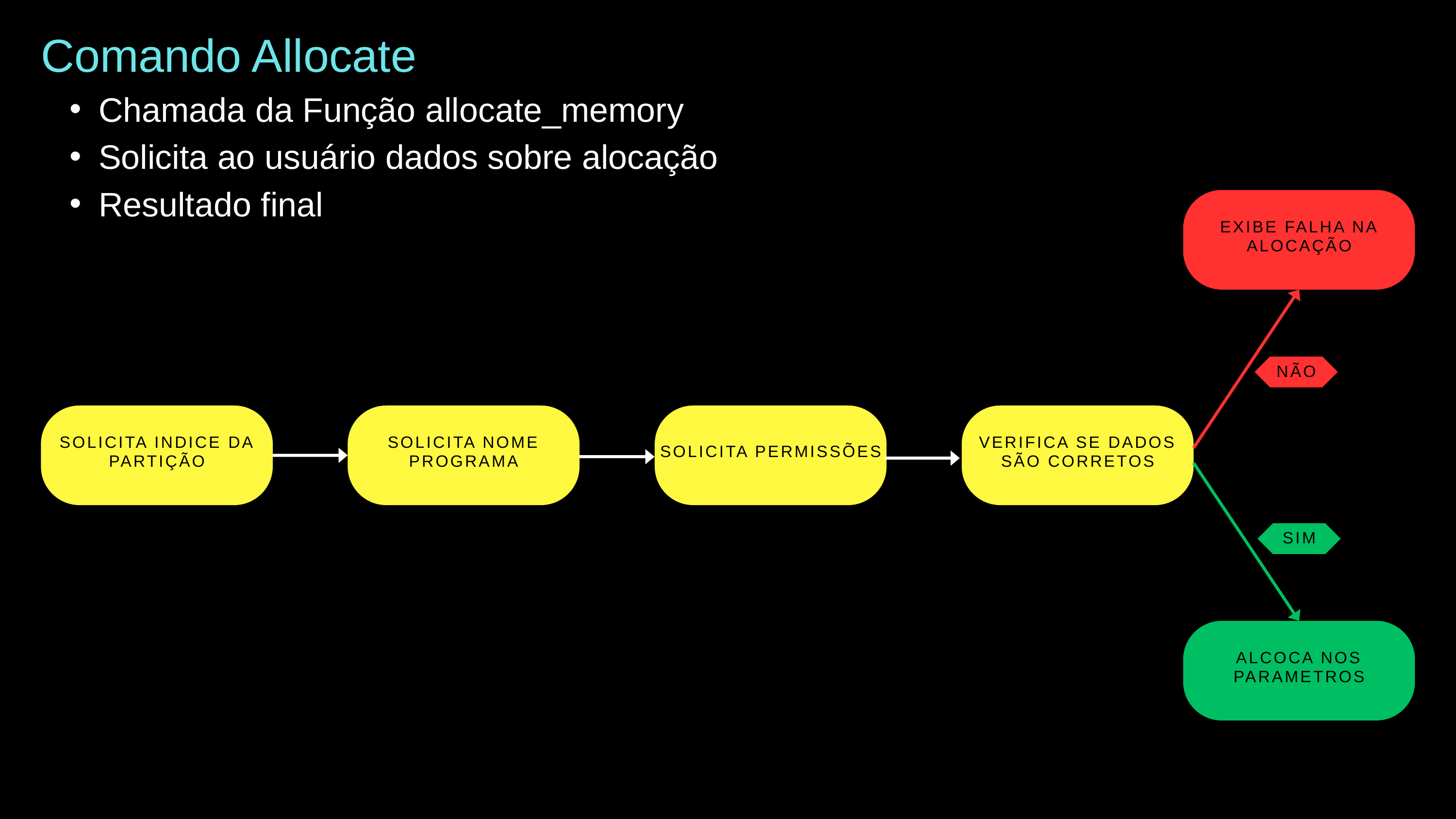

Comando Allocate
Chamada da Função allocate_memory
Solicita ao usuário dados sobre alocação
Resultado final

EXIBE FALHA NA ALOCAÇÃO

NÃO

SOLICITA INDICE DA PARTIÇÃO

SOLICITA NOME PROGRAMA

SOLICITA PERMISSÕES

VERIFICA SE DADOS SÃO CORRETOS

SIM

ALCOCA NOS PARAMETROS